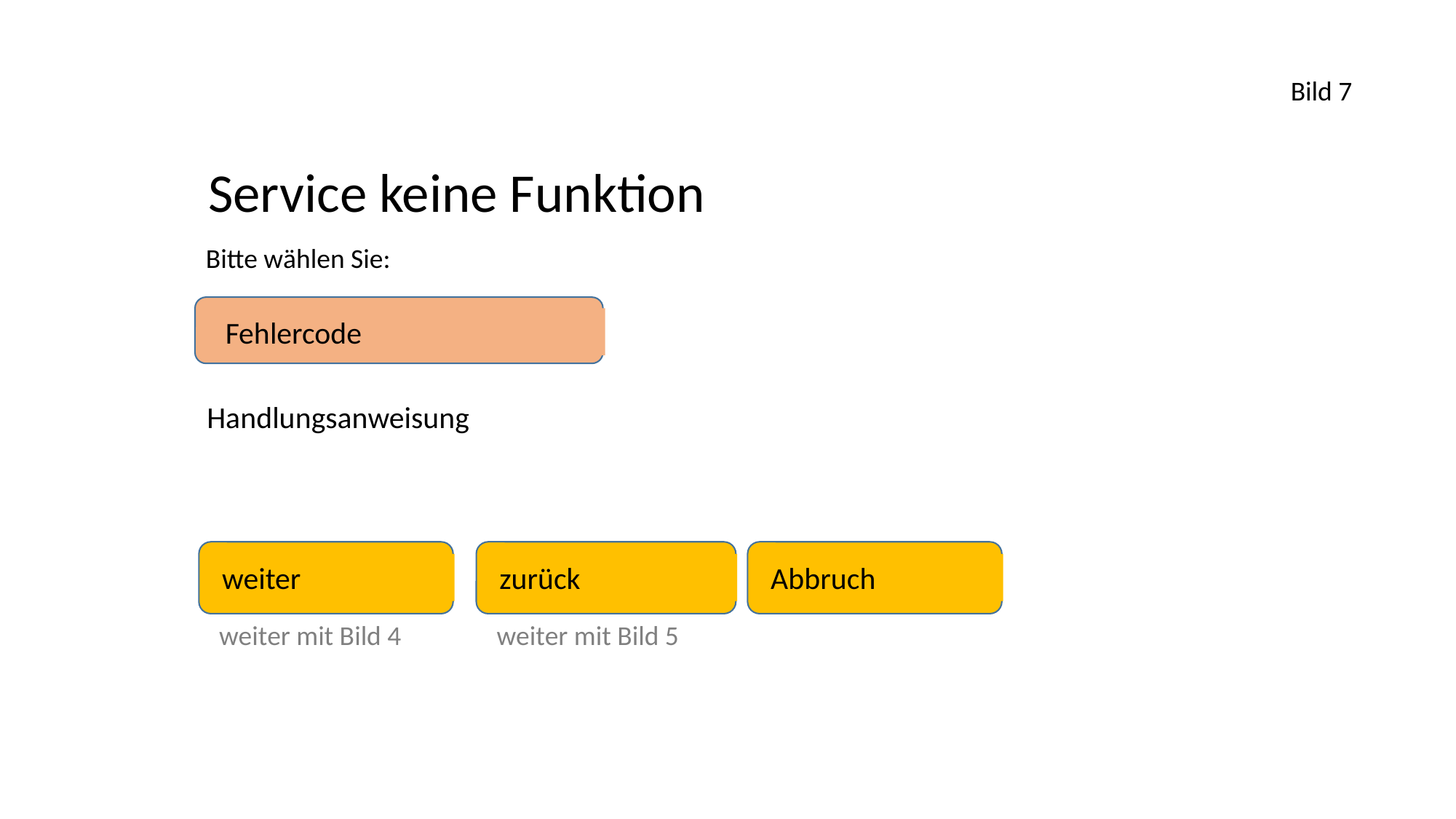

Bild 7
Service keine Funktion
Bitte wählen Sie:

Fehlercode
Handlungsanweisung

weiter

zurück

Abbruch
weiter mit Bild 4
weiter mit Bild 5